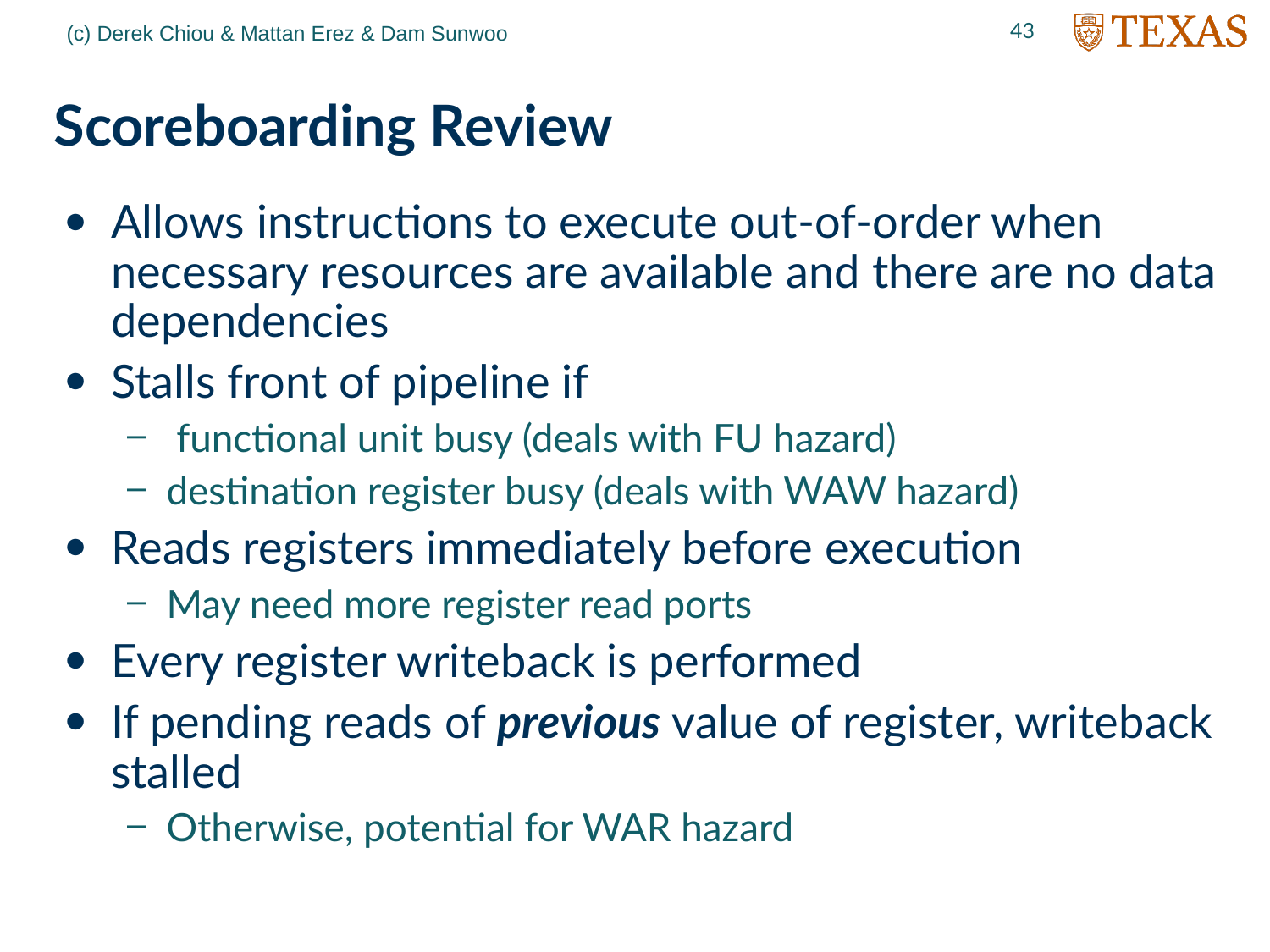

43
(c) Derek Chiou & Mattan Erez & Dam Sunwoo
# Scoreboarding Review
Allows instructions to execute out-of-order when necessary resources are available and there are no data dependencies
Stalls front of pipeline if
 functional unit busy (deals with FU hazard)
destination register busy (deals with WAW hazard)
Reads registers immediately before execution
May need more register read ports
Every register writeback is performed
If pending reads of previous value of register, writeback stalled
Otherwise, potential for WAR hazard